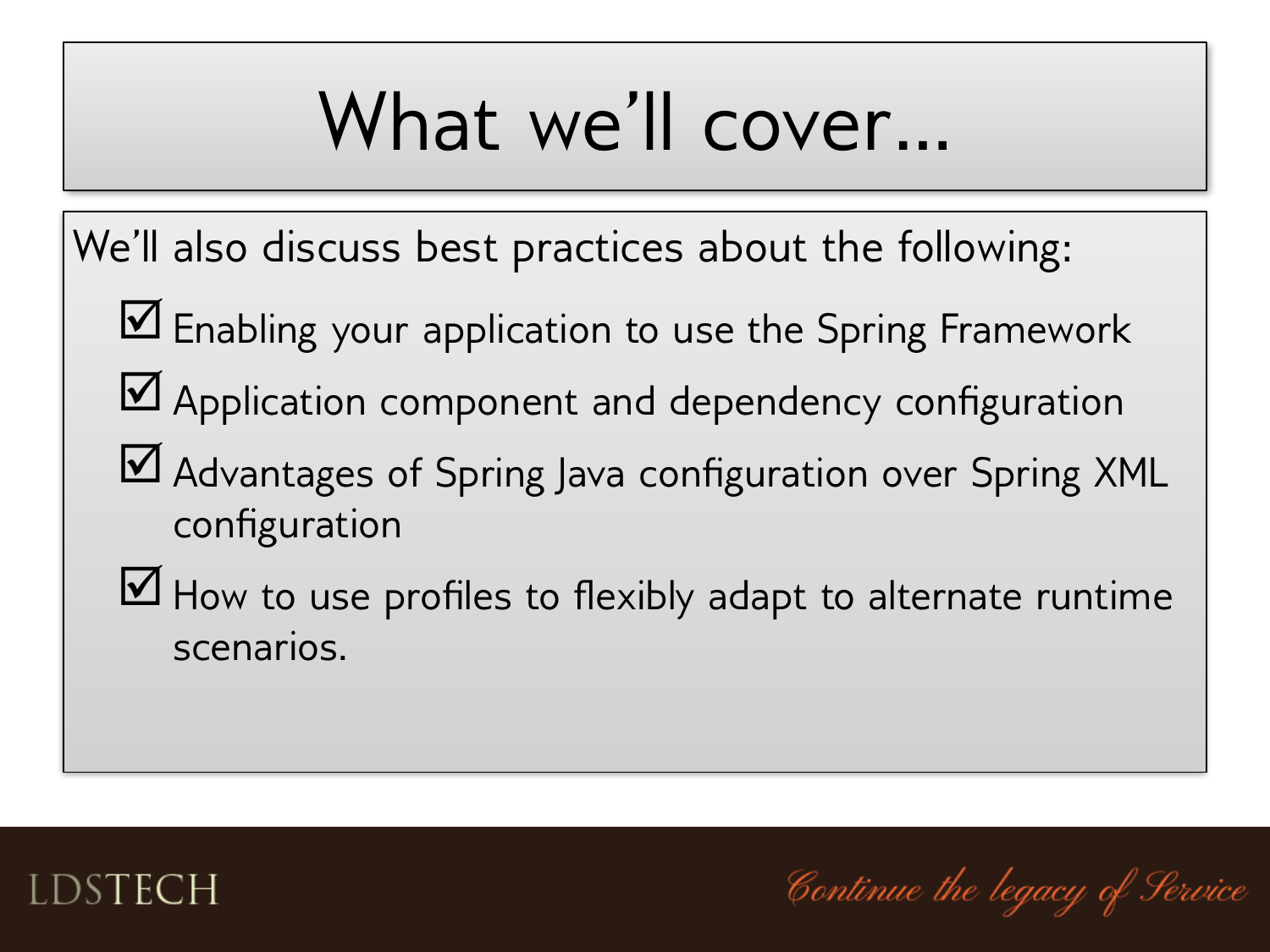

# What we’ll cover…
We’ll also discuss best practices about the following:
Enabling your application to use the Spring Framework
Application component and dependency configuration
Advantages of Spring Java configuration over Spring XML configuration
How to use profiles to flexibly adapt to alternate runtime scenarios.